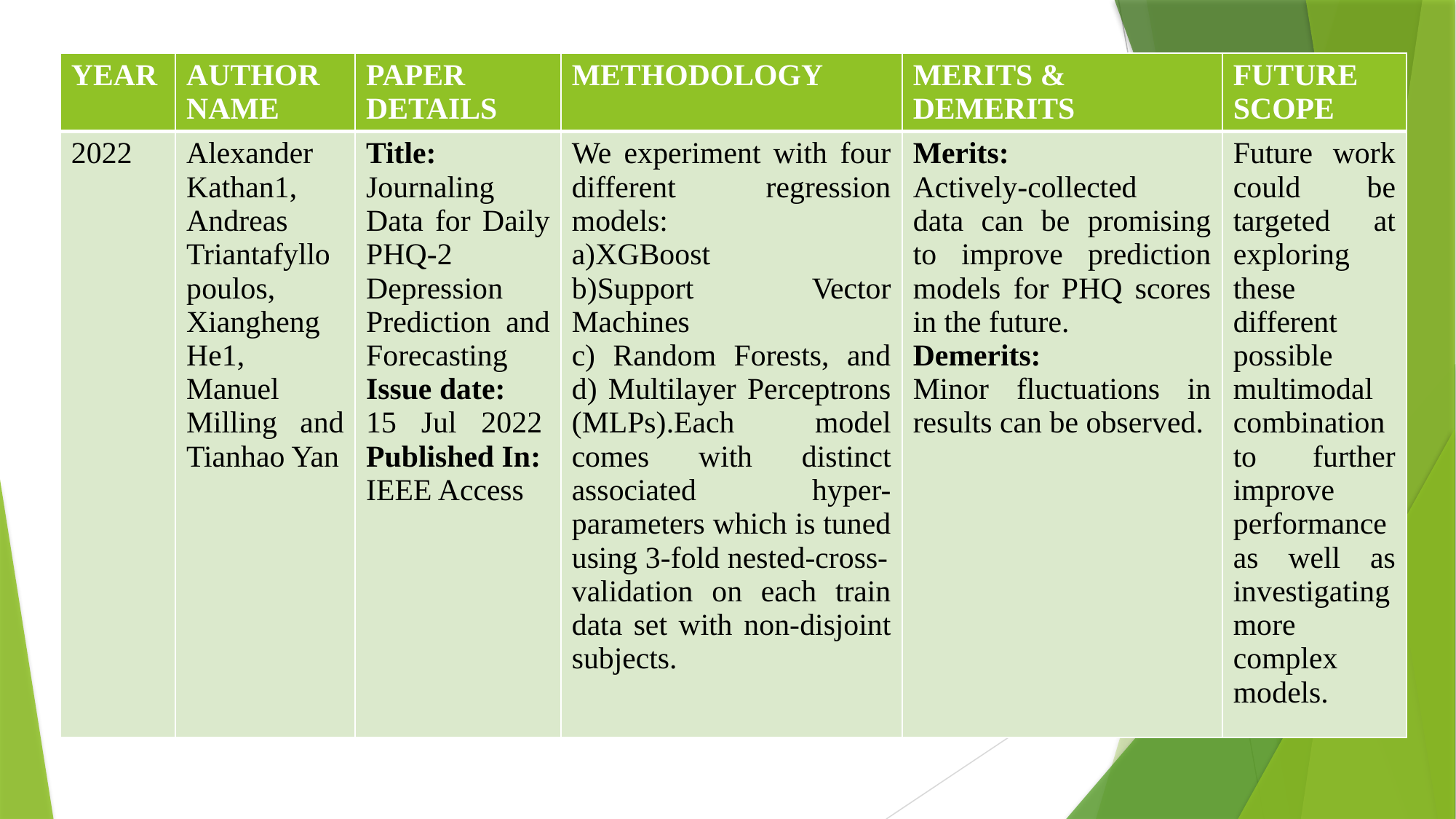

| YEAR | AUTHOR NAME | PAPER DETAILS | METHODOLOGY | MERITS & DEMERITS | FUTURE SCOPE |
| --- | --- | --- | --- | --- | --- |
| 2022 | Alexander Kathan1, Andreas Triantafyllopoulos, Xiangheng He1, Manuel Milling and Tianhao Yan | Title: Journaling Data for Daily PHQ-2 Depression Prediction and Forecasting Issue date: 15 Jul 2022  Published In: IEEE Access | We experiment with four different regression models: a)XGBoost b)Support Vector Machines c) Random Forests, and d) Multilayer Perceptrons (MLPs).Each model comes with distinct associated hyper-parameters which is tuned using 3-fold nested-cross- validation on each train data set with non-disjoint subjects. | Merits: Actively-collected data can be promising to improve prediction models for PHQ scores in the future. Demerits: Minor fluctuations in results can be observed. | Future work could be targeted at exploring these different possible multimodal combination to further improve performance as well as investigating more complex models. |